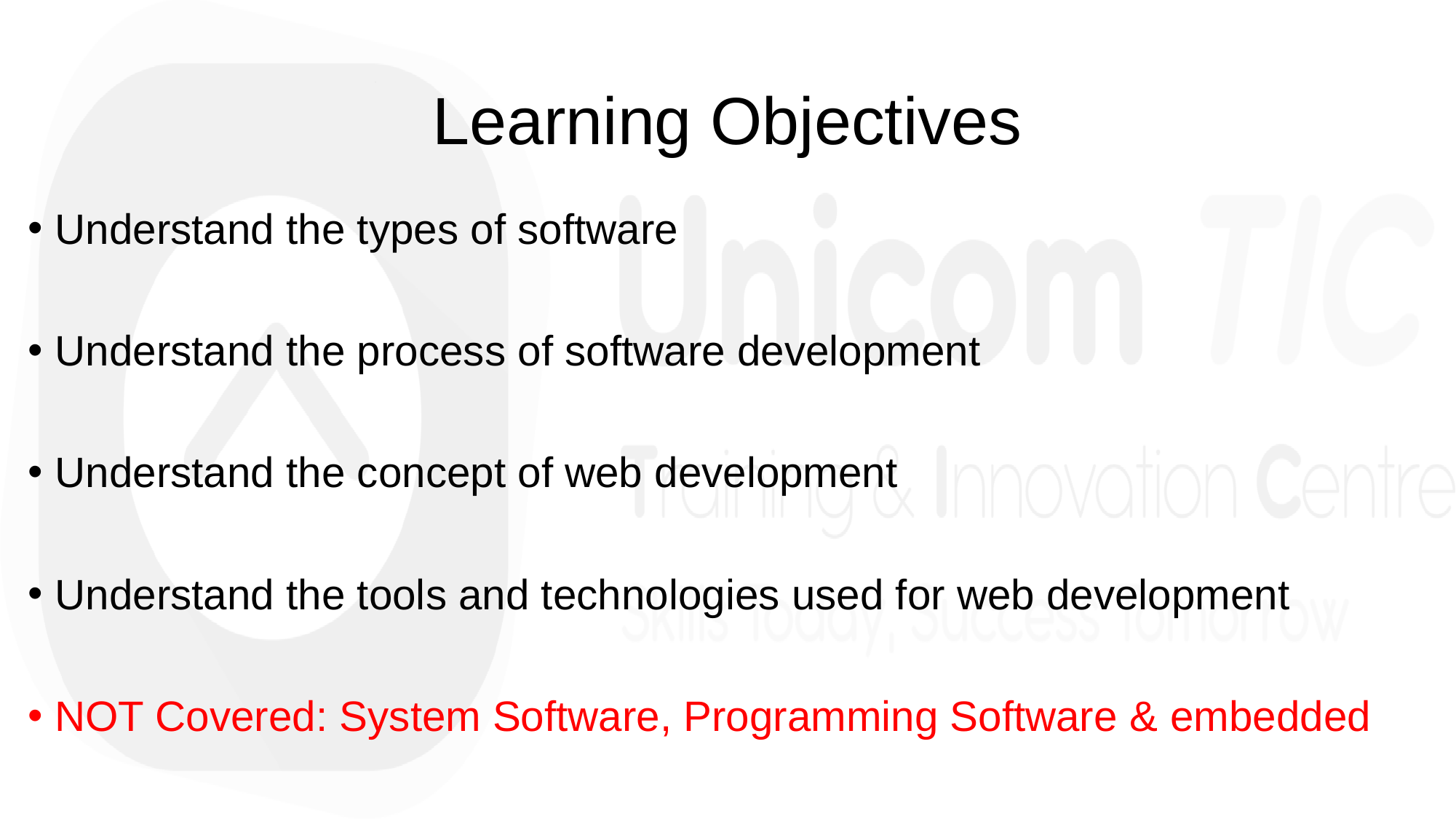

# Learning Objectives
Understand the types of software

Understand the process of software development

Understand the concept of web development

Understand the tools and technologies used for web development

NOT Covered: System Software, Programming Software & embedded